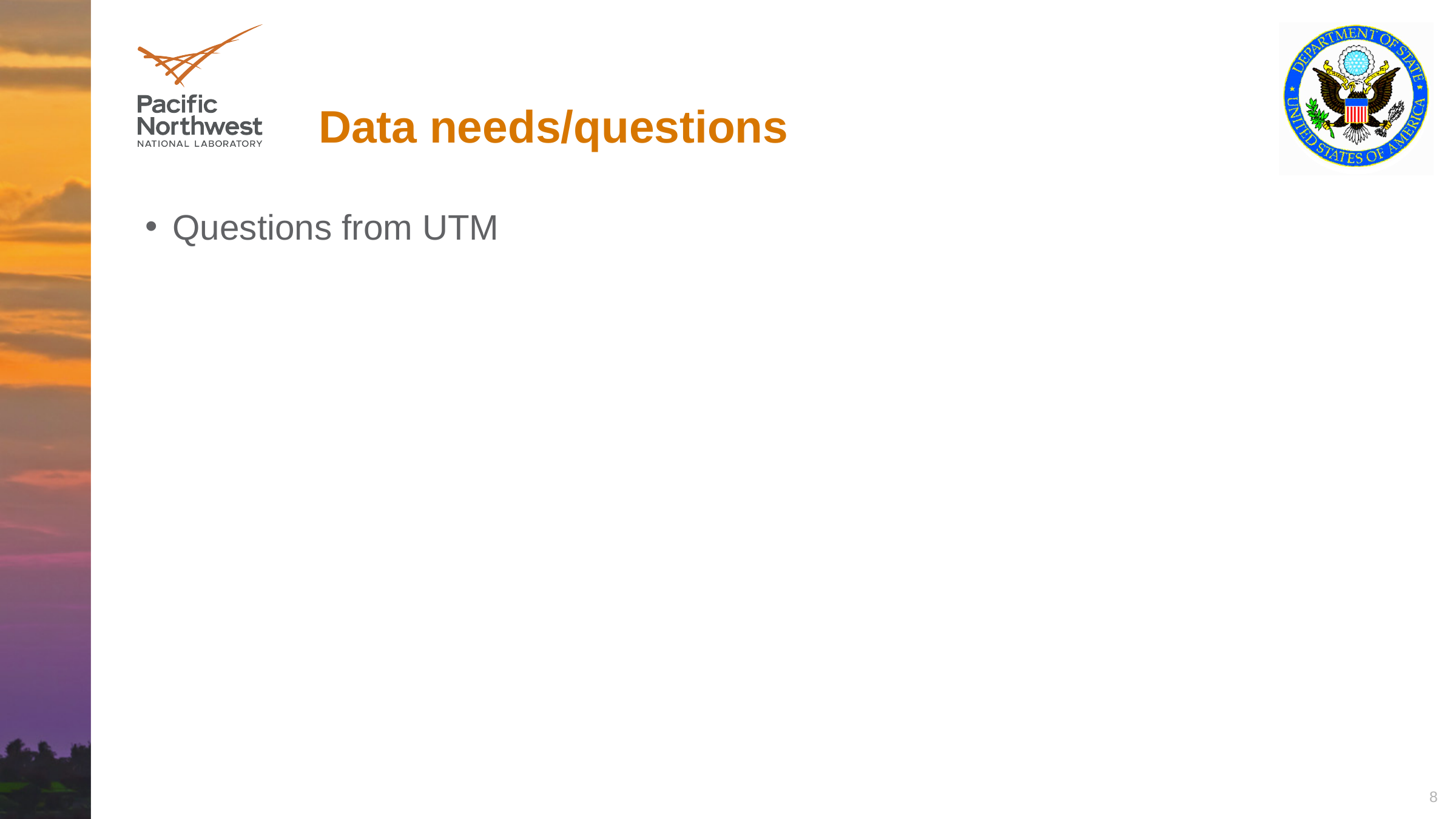

# Data needs/questions
Questions from UTM
8